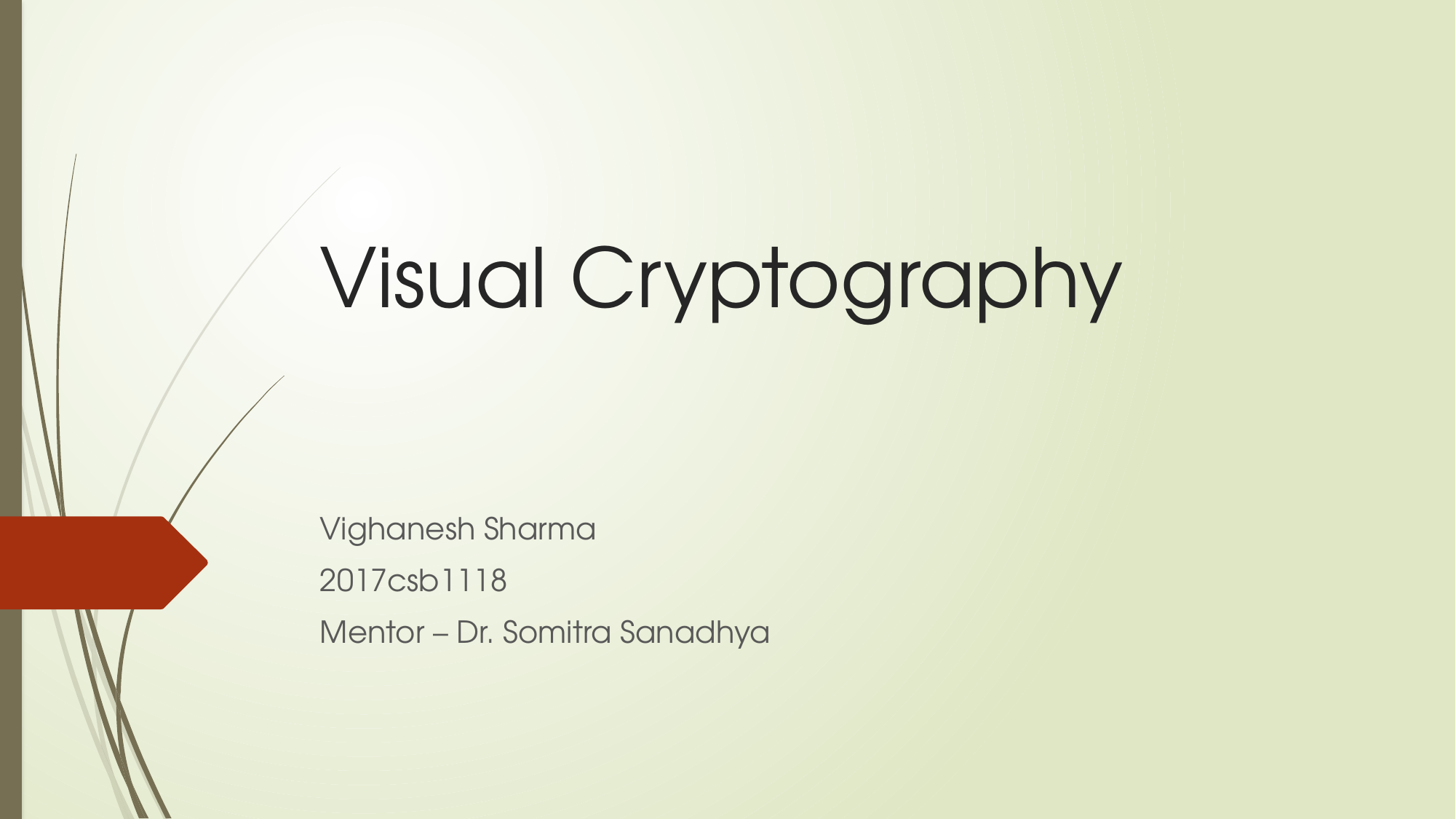

# Visual Cryptography
Vighanesh Sharma
2017csb1118
Mentor – Dr. Somitra Sanadhya